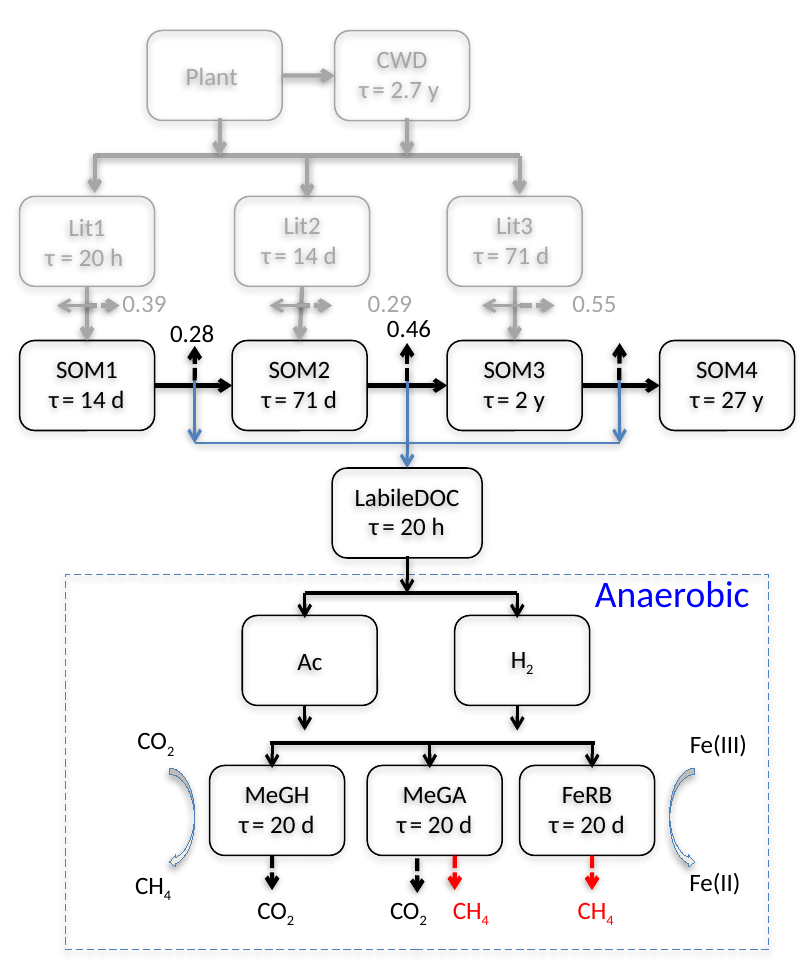

Plant
CWD
τ = 2.7 y
Lit1
τ = 20 h
Lit2
τ = 14 d
Lit3
τ = 71 d
0.39
0.29
0.55
0.46
0.28
SOM1
τ = 14 d
SOM2
τ = 71 d
SOM3
τ = 2 y
SOM4
τ = 27 y
LabileDOC τ = 20 h
Anaerobic

Ac
H2
CO2
Fe(III)
MeGH
τ = 20 d
MeGA
τ = 20 d
FeRB
τ = 20 d

CH4
Fe(II)
CO2
CO2
CH4
CH4